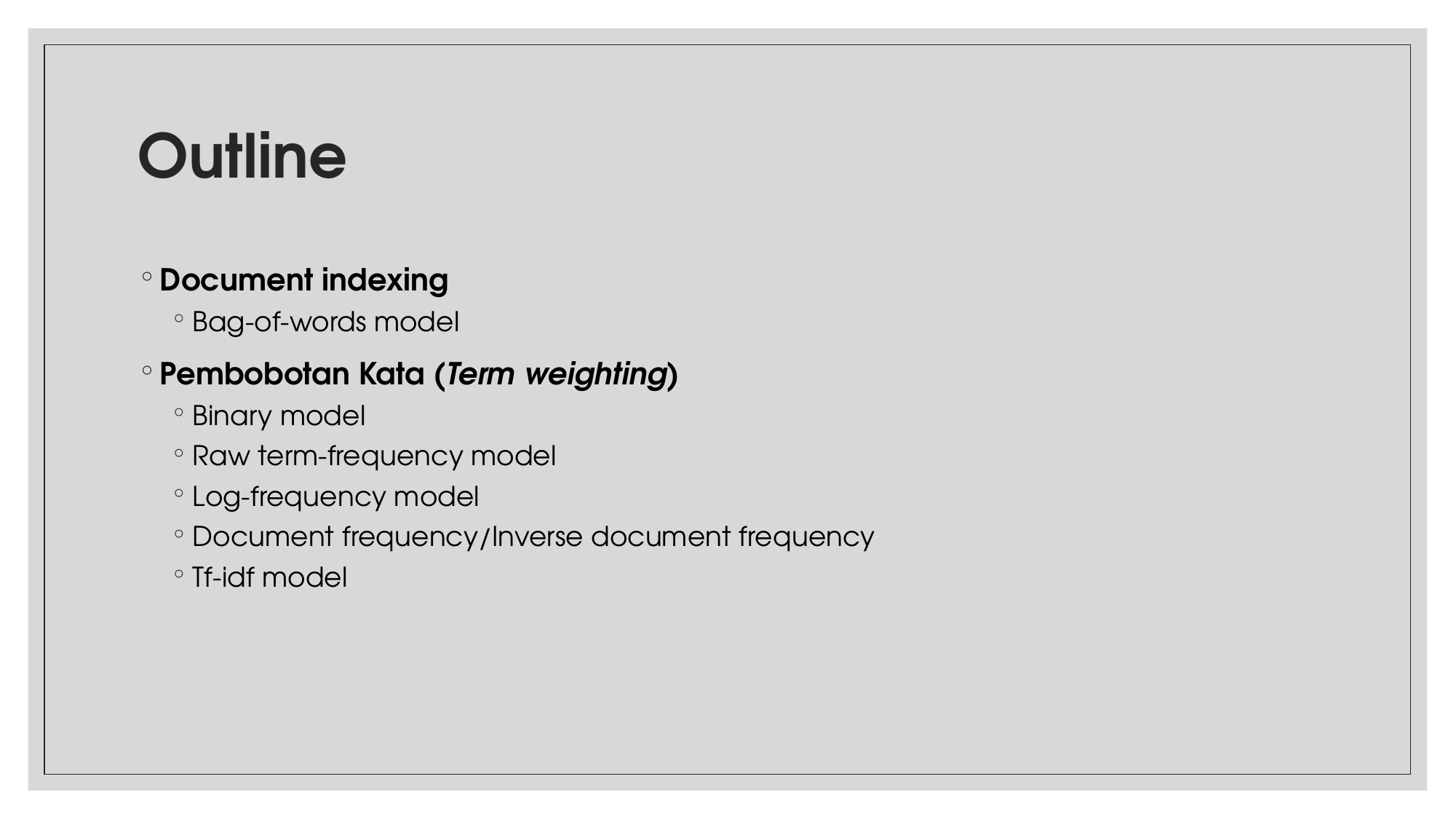

# Outline
Document indexing​
Bag-of-words model​
Pembobotan Kata (Term weighting)​
Binary model​
Raw term-frequency model​
Log-frequency model​
Document frequency/Inverse document frequency​
Tf-idf model​